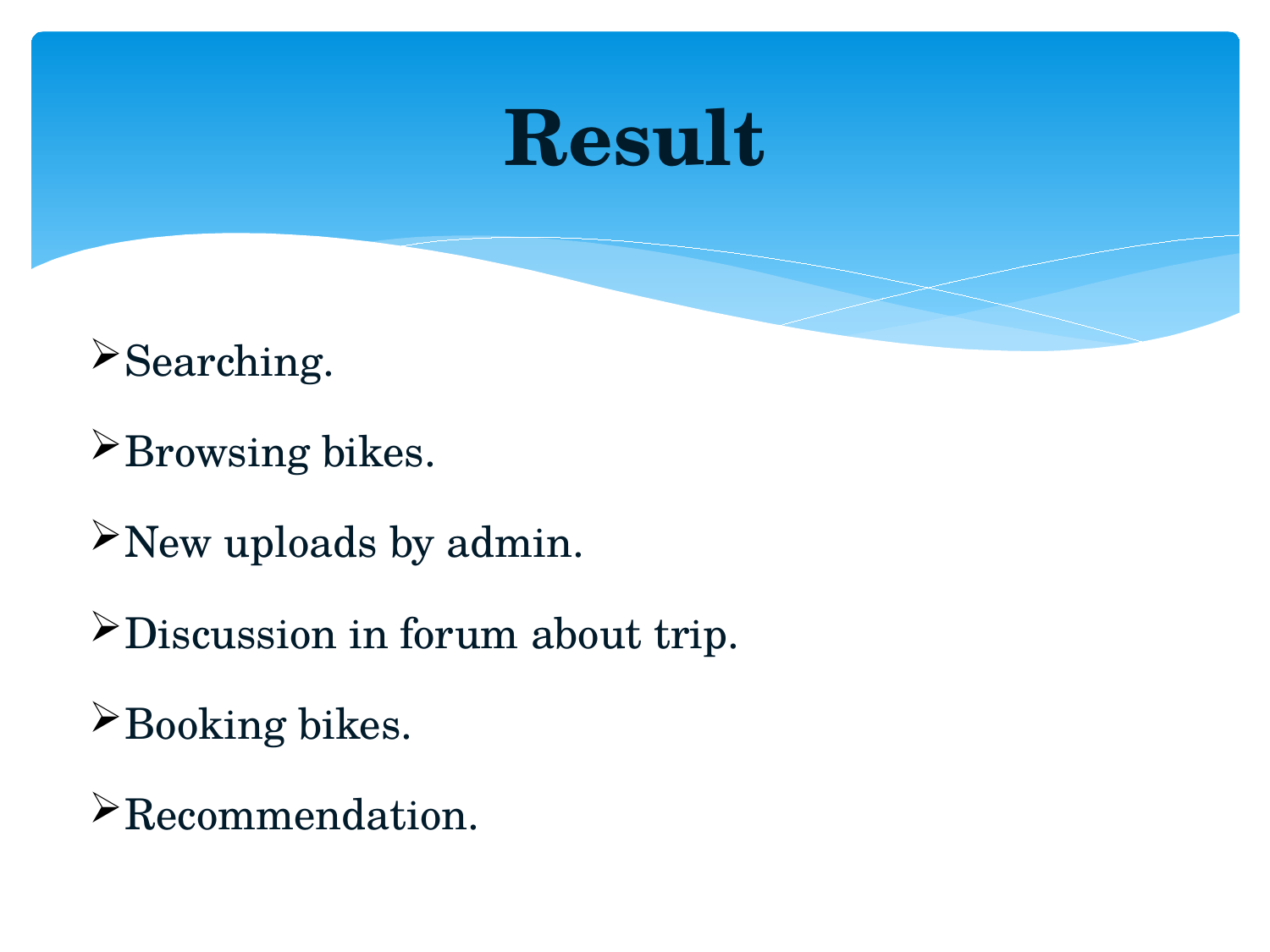

# Result
Searching.
Browsing bikes.
New uploads by admin.
Discussion in forum about trip.
Booking bikes.
Recommendation.